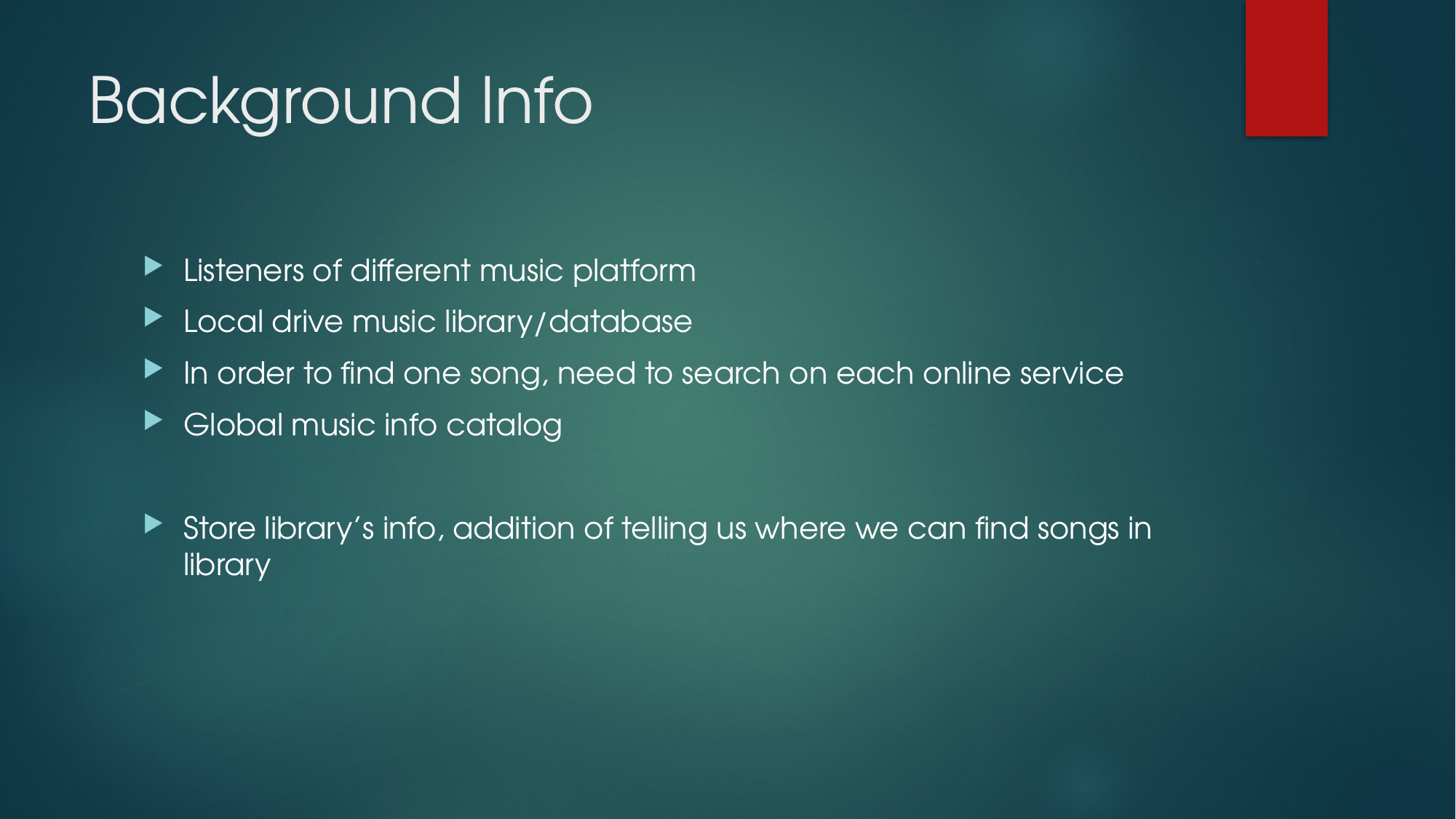

# Background Info
Listeners of different music platform
Local drive music library/database
In order to find one song, need to search on each online service
Global music info catalog

Store library’s info, addition of telling us where we can find songs in library